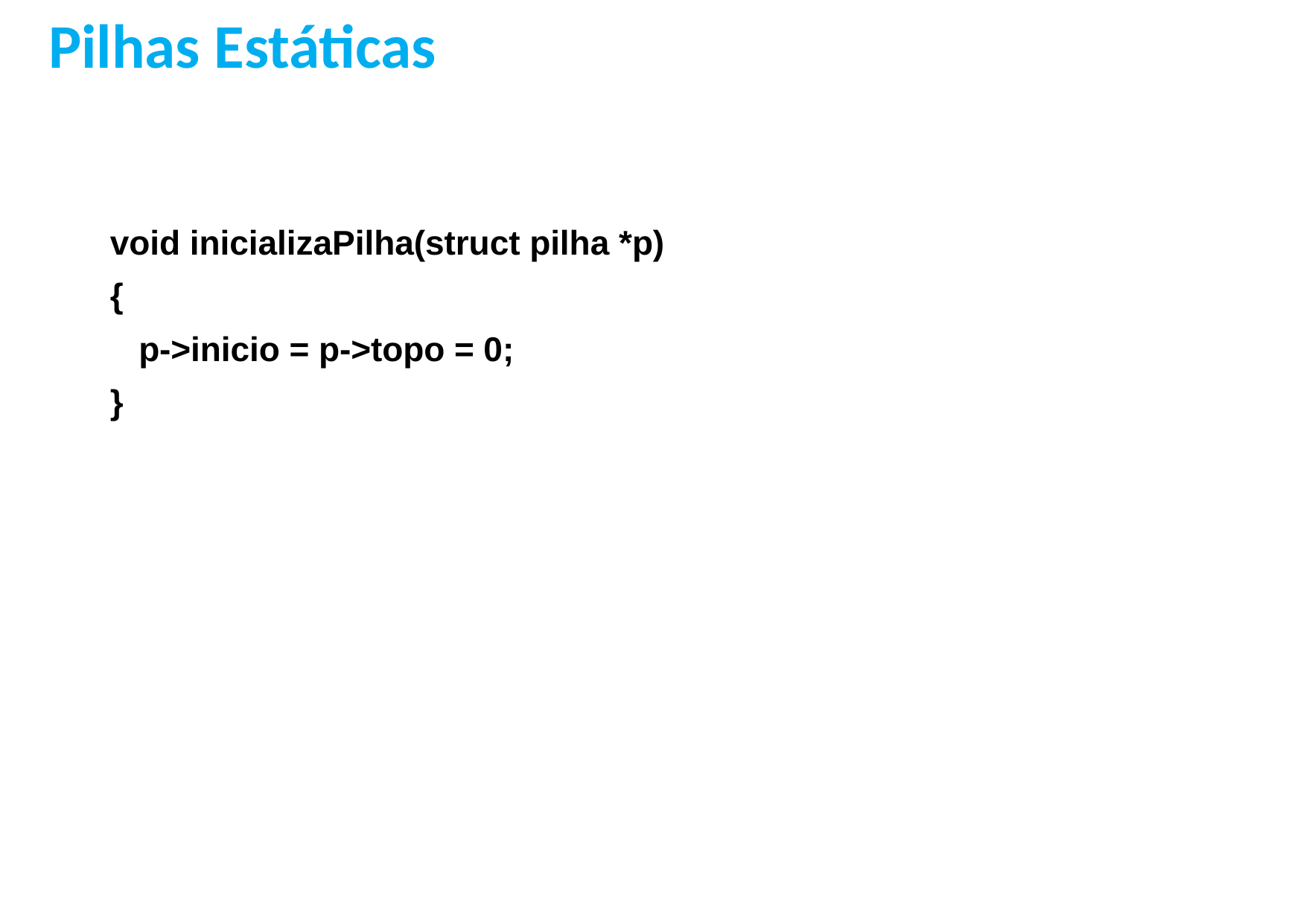

Pilhas Estáticas
void inicializaPilha(struct pilha *p)
{
   p->inicio = p->topo = 0;
}